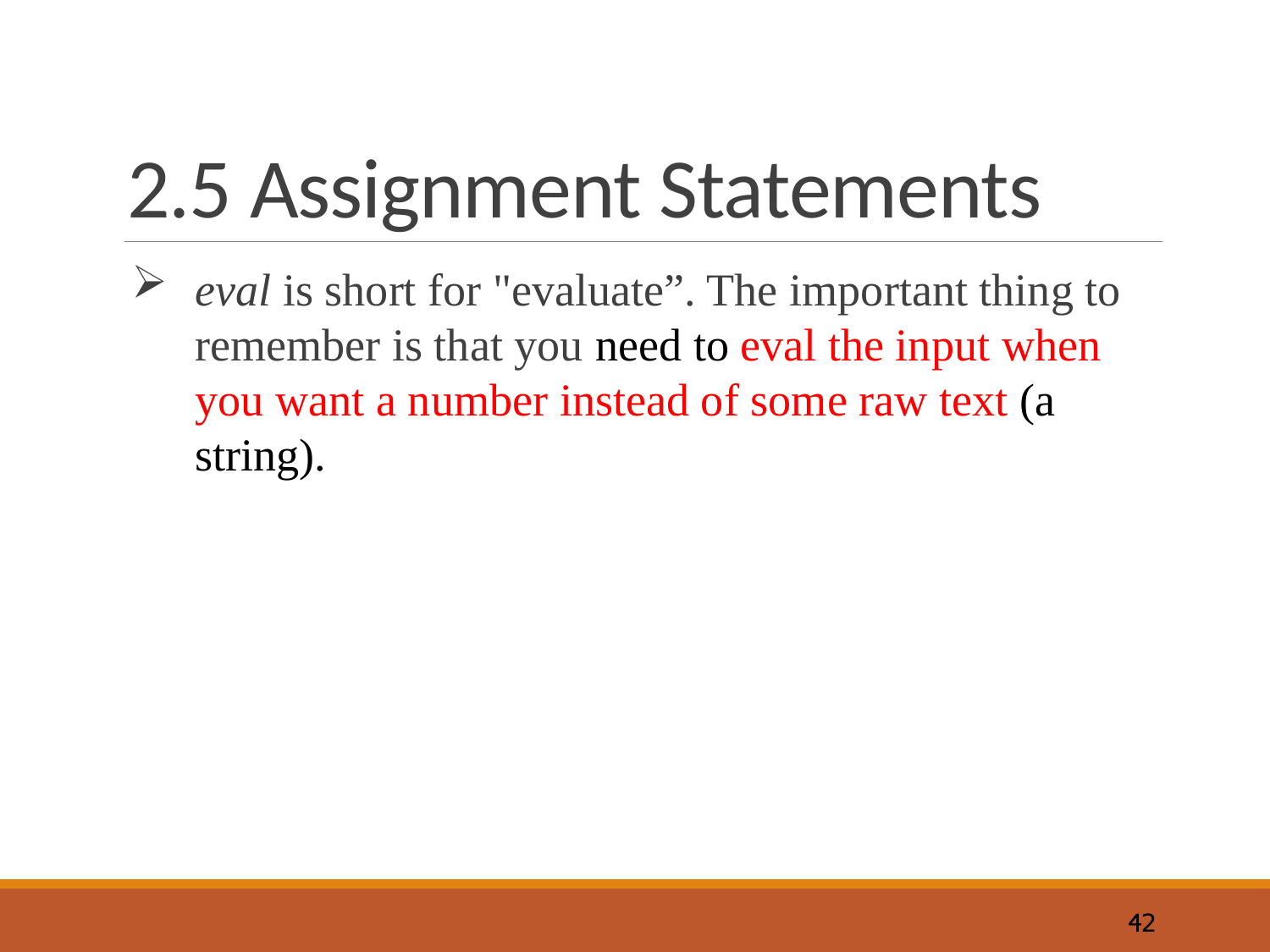

# 2.5 Assignment Statements
eval is short for "evaluate”. The important thing to remember is that you need to eval the input when you want a number instead of some raw text (a string).
42